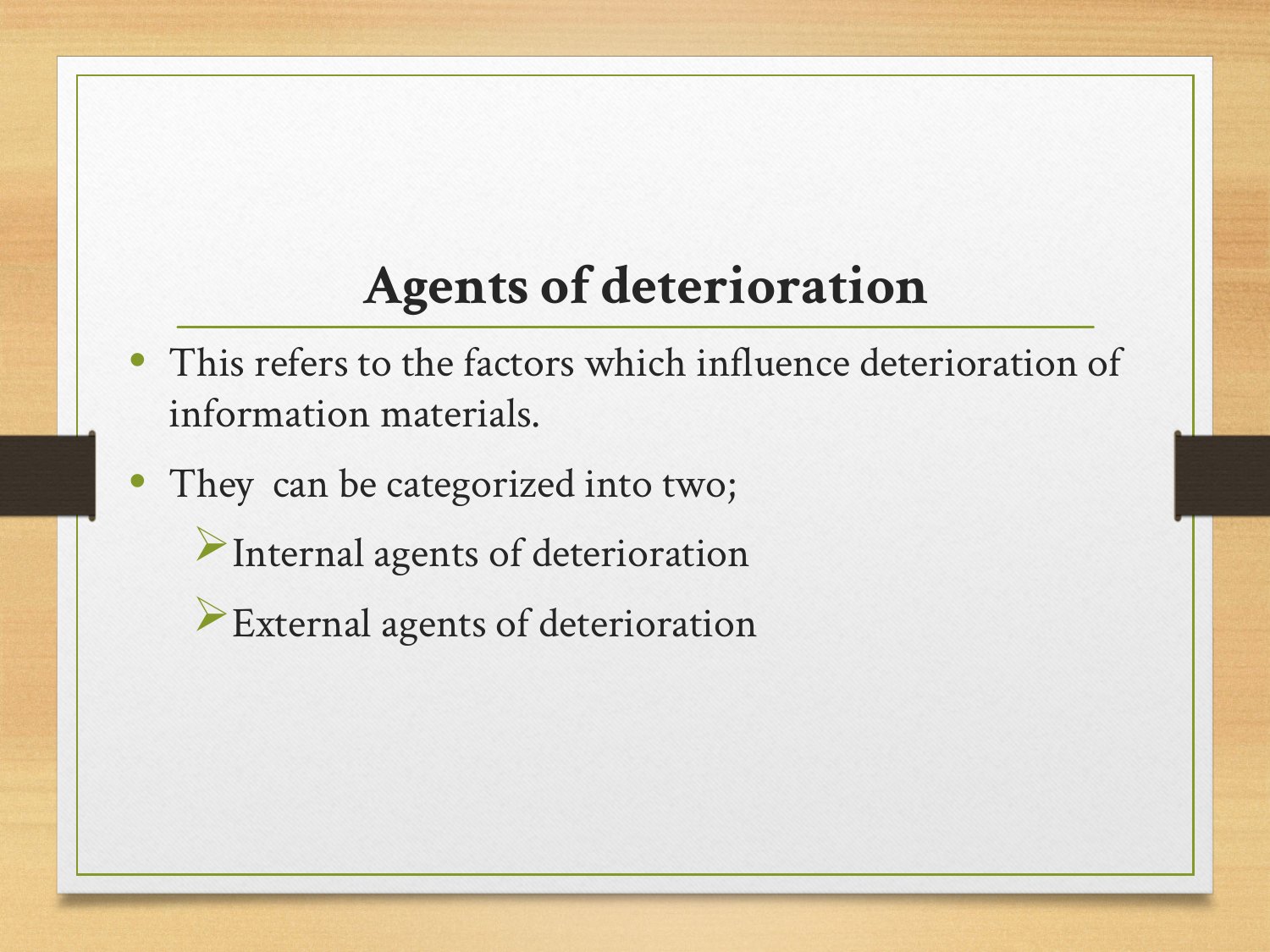

# Agents of deterioration
This refers to the factors which influence deterioration of information materials.
They  can be categorized into two;
Internal agents of deterioration
External agents of deterioration